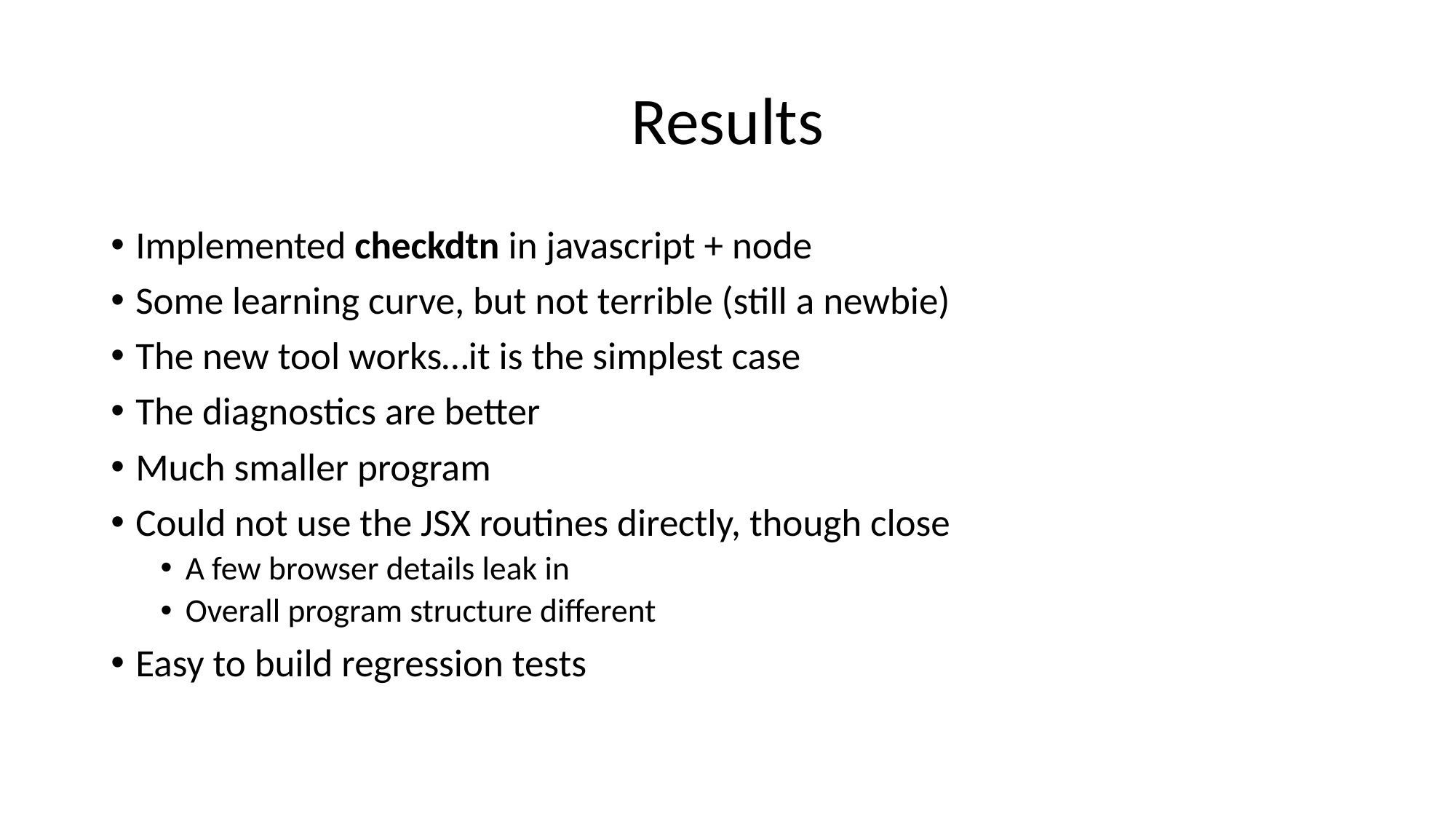

# Results

Implemented checkdtn in javascript + node
Some learning curve, but not terrible (still a newbie)
The new tool works…it is the simplest case
The diagnostics are better
Much smaller program
Could not use the JSX routines directly, though close
A few browser details leak in
Overall program structure different
Easy to build regression tests